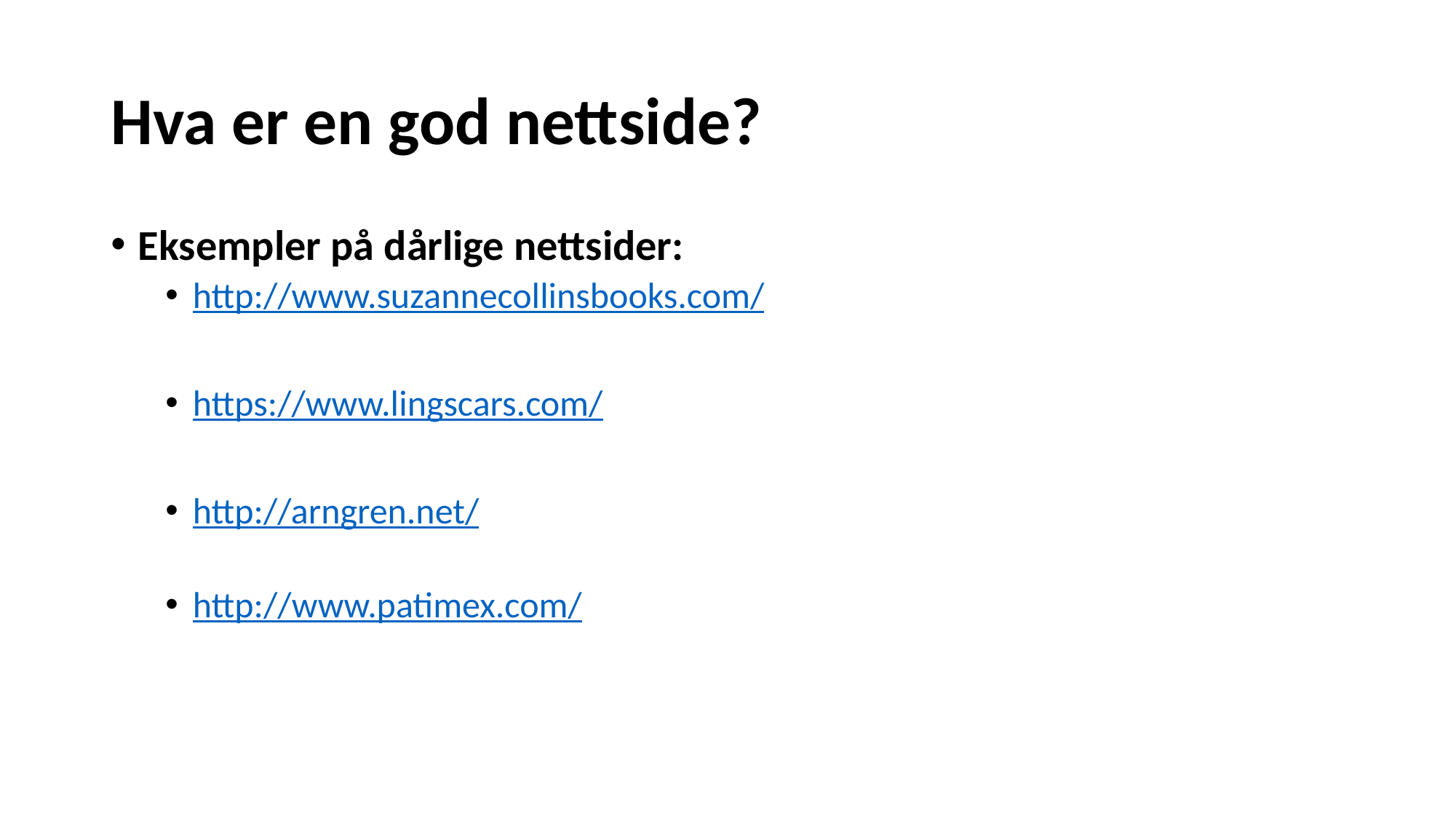

# Hva er en god nettside?
Eksempler på dårlige nettsider:
http://www.suzannecollinsbooks.com/

https://www.lingscars.com/

http://arngren.net/

http://www.patimex.com/